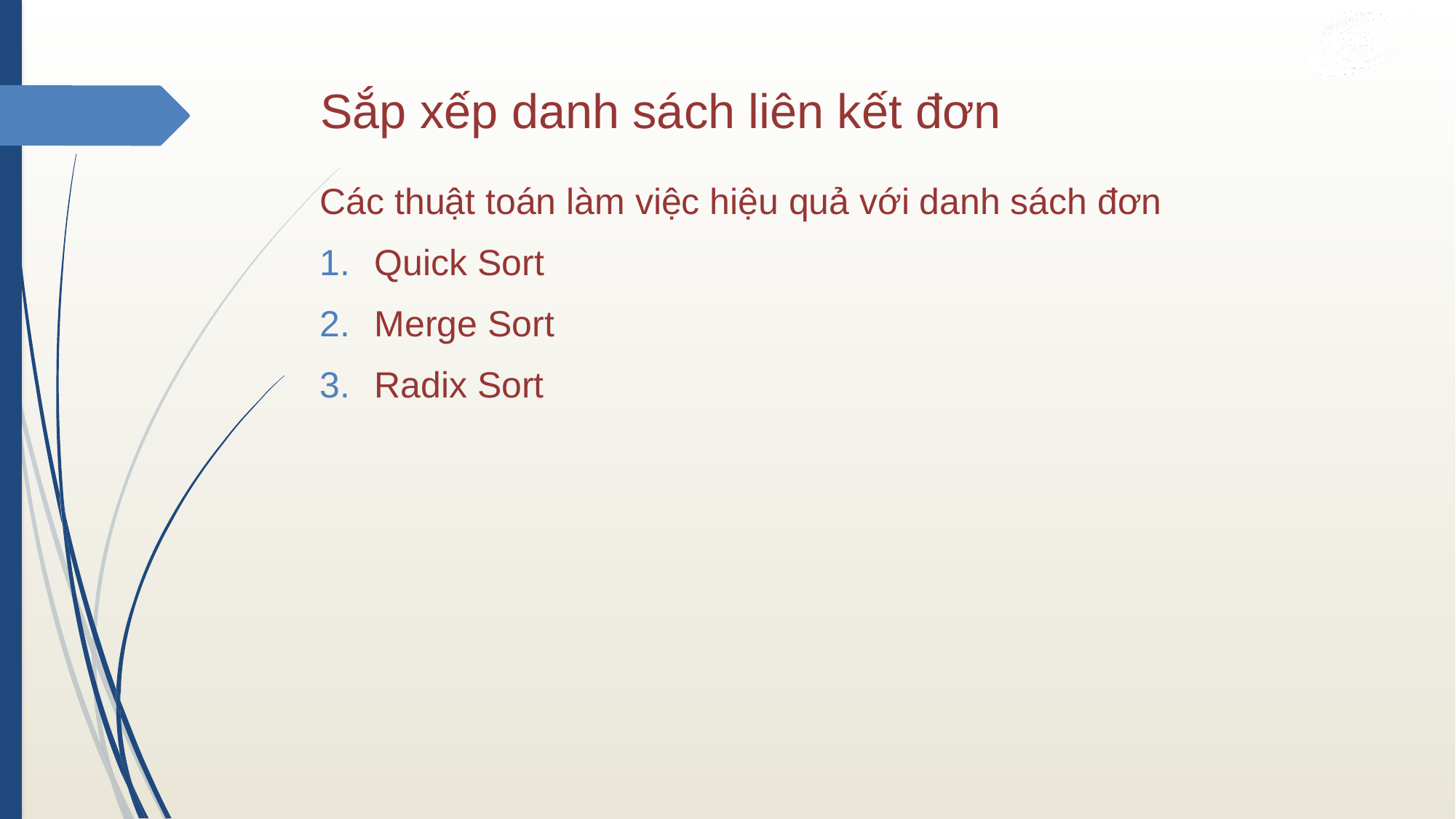

# Sắp xếp danh sách liên kết đơn
Các thuật toán làm việc hiệu quả với danh sách đơn
Quick Sort
Merge Sort
Radix Sort